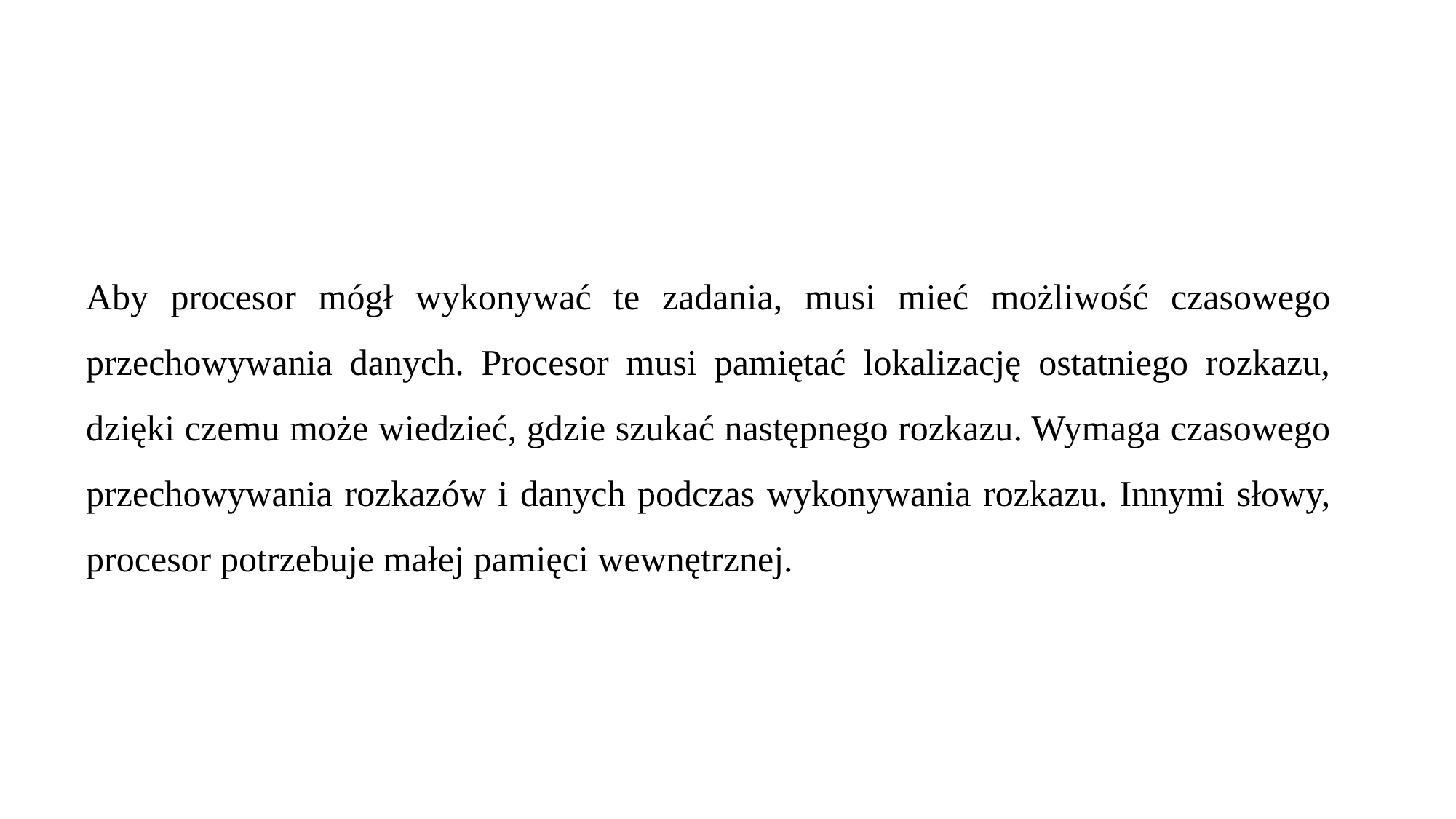

Aby procesor mógł wykonywać te zadania, musi mieć możliwość czasowego przechowywania danych. Procesor musi pamiętać lokalizację ostatniego rozkazu, dzięki czemu może wiedzieć, gdzie szukać następnego rozkazu. Wymaga czasowego przechowywania rozkazów i danych podczas wykonywania rozkazu. Innymi słowy, procesor potrzebuje małej pamięci wewnętrznej.